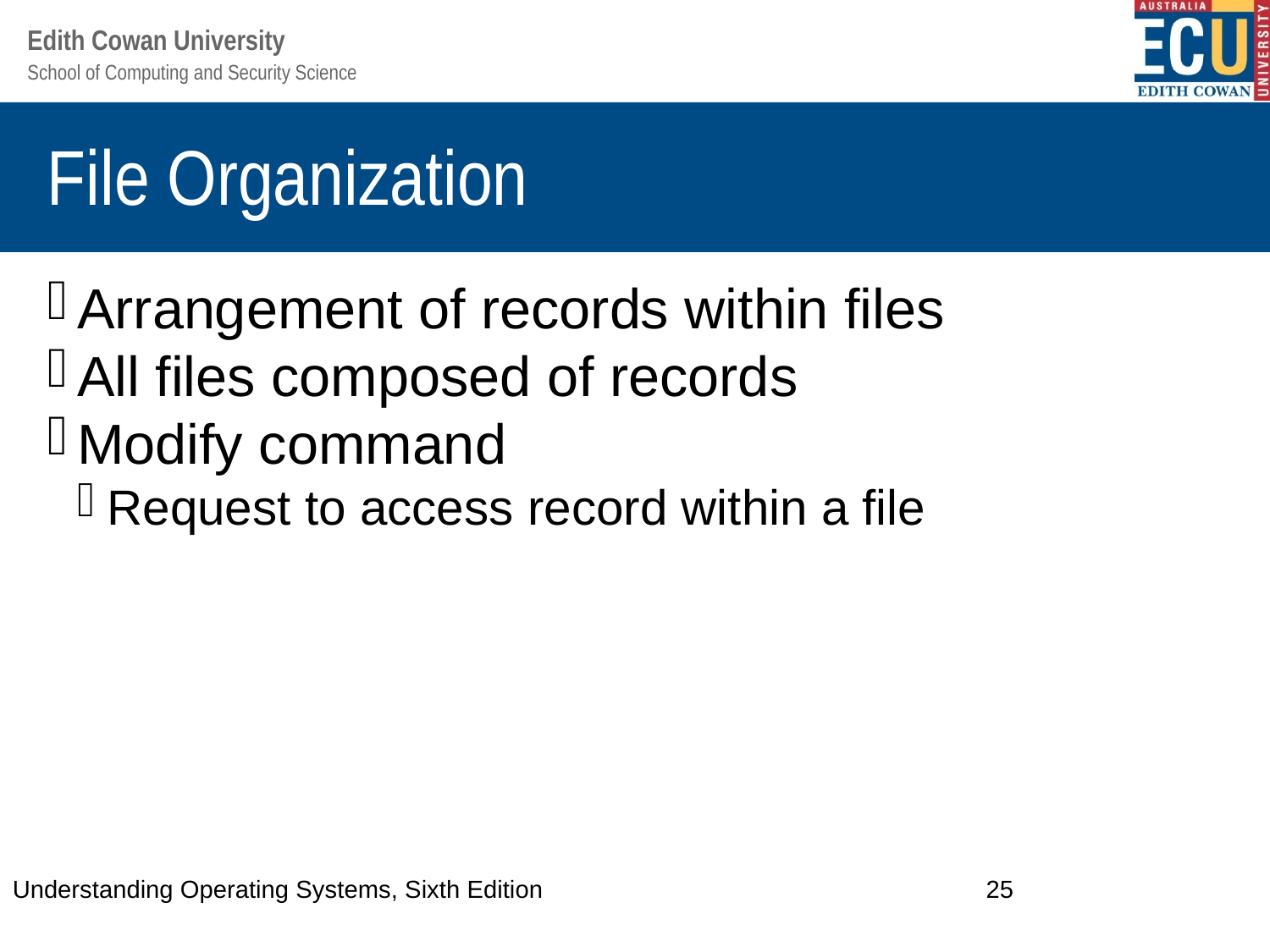

File Organization
Arrangement of records within files
All files composed of records
Modify command
Request to access record within a file

Understanding Operating Systems, Sixth Edition
25